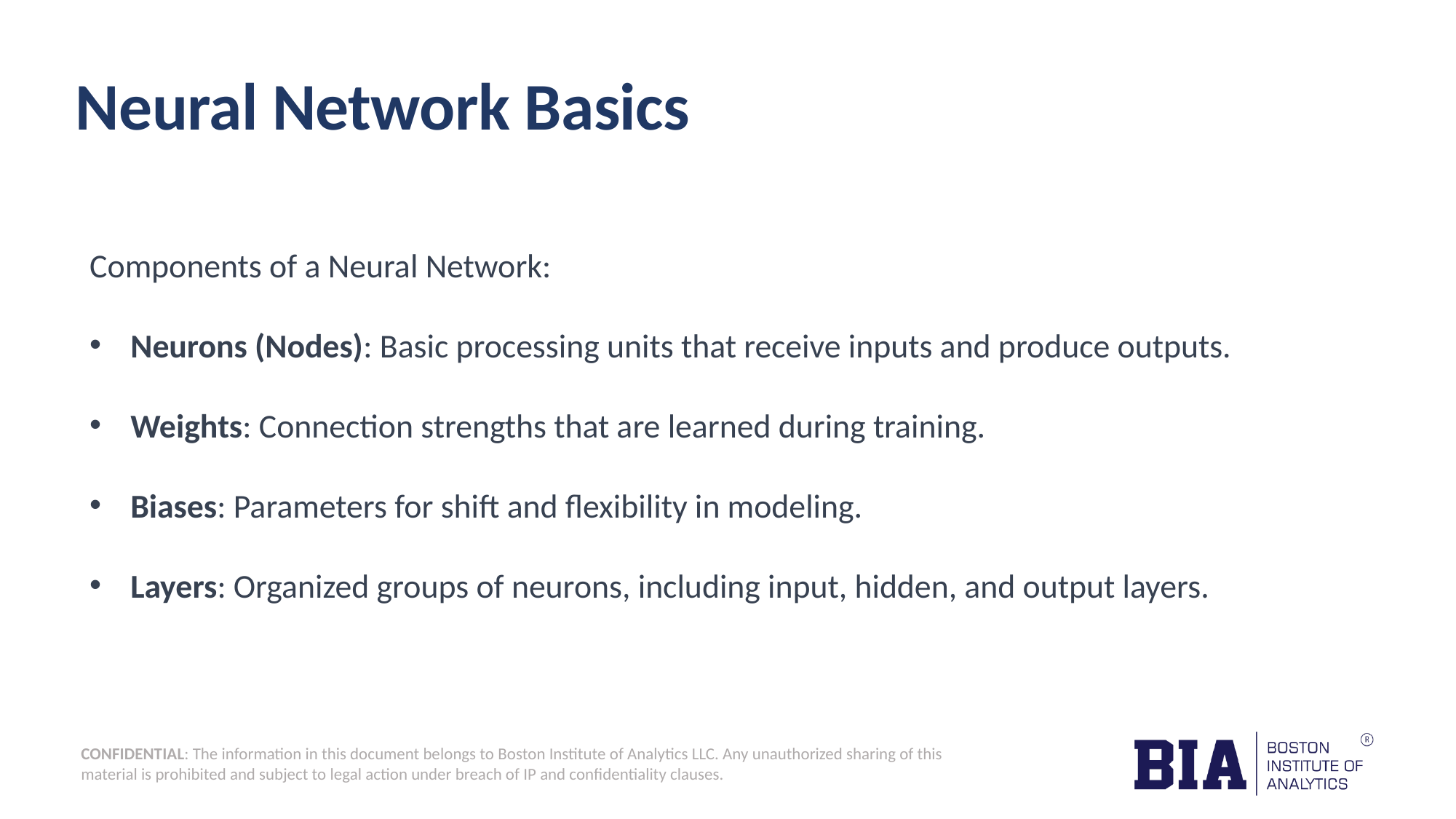

Neural Network Basics
Components of a Neural Network:
Neurons (Nodes): Basic processing units that receive inputs and produce outputs.
Weights: Connection strengths that are learned during training.
Biases: Parameters for shift and flexibility in modeling.
Layers: Organized groups of neurons, including input, hidden, and output layers.